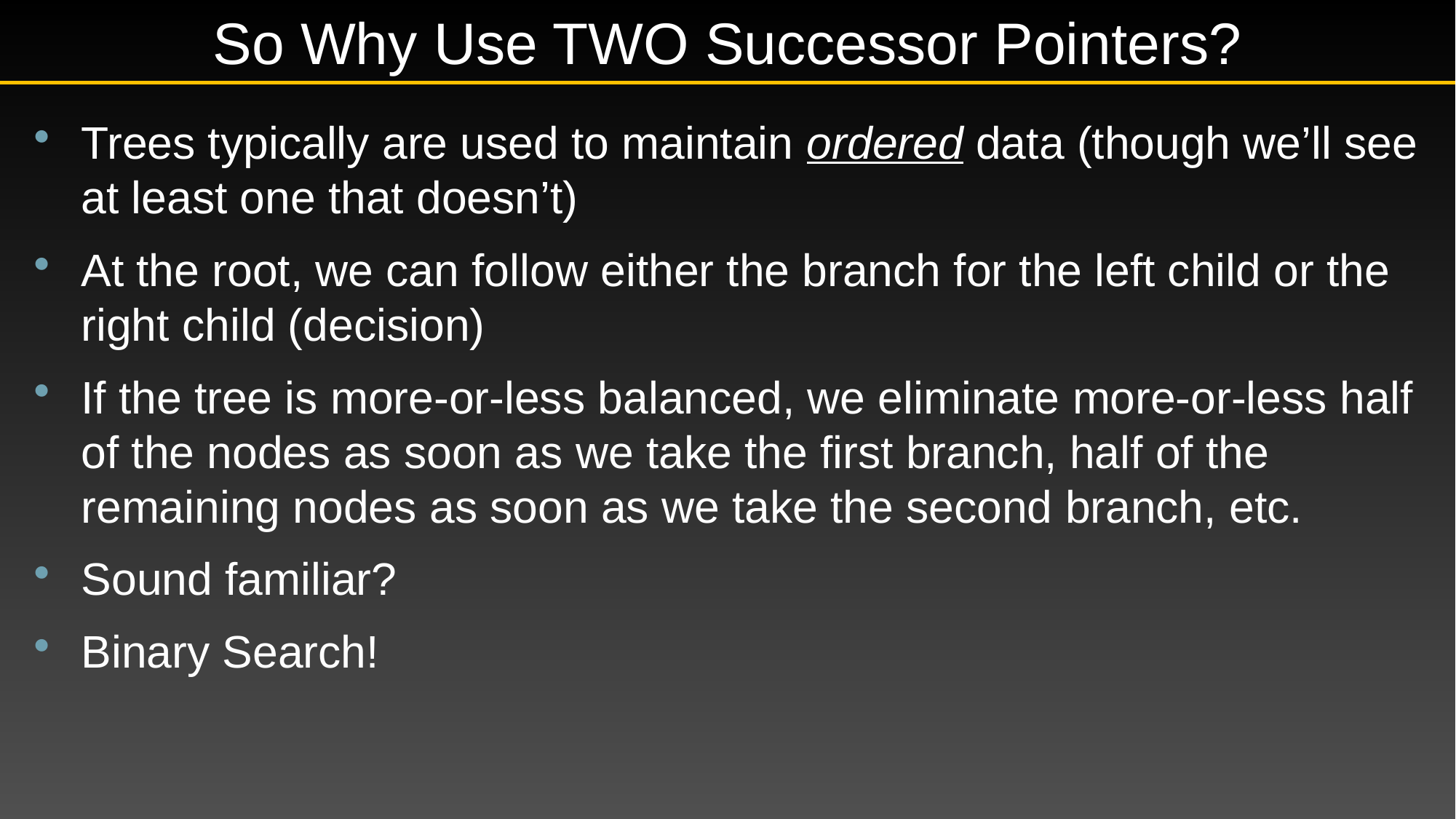

# So Why Use TWO Successor Pointers?
Trees typically are used to maintain ordered data (though we’ll see at least one that doesn’t)
At the root, we can follow either the branch for the left child or the right child (decision)
If the tree is more-or-less balanced, we eliminate more-or-less half of the nodes as soon as we take the first branch, half of the remaining nodes as soon as we take the second branch, etc.
Sound familiar?
Binary Search!